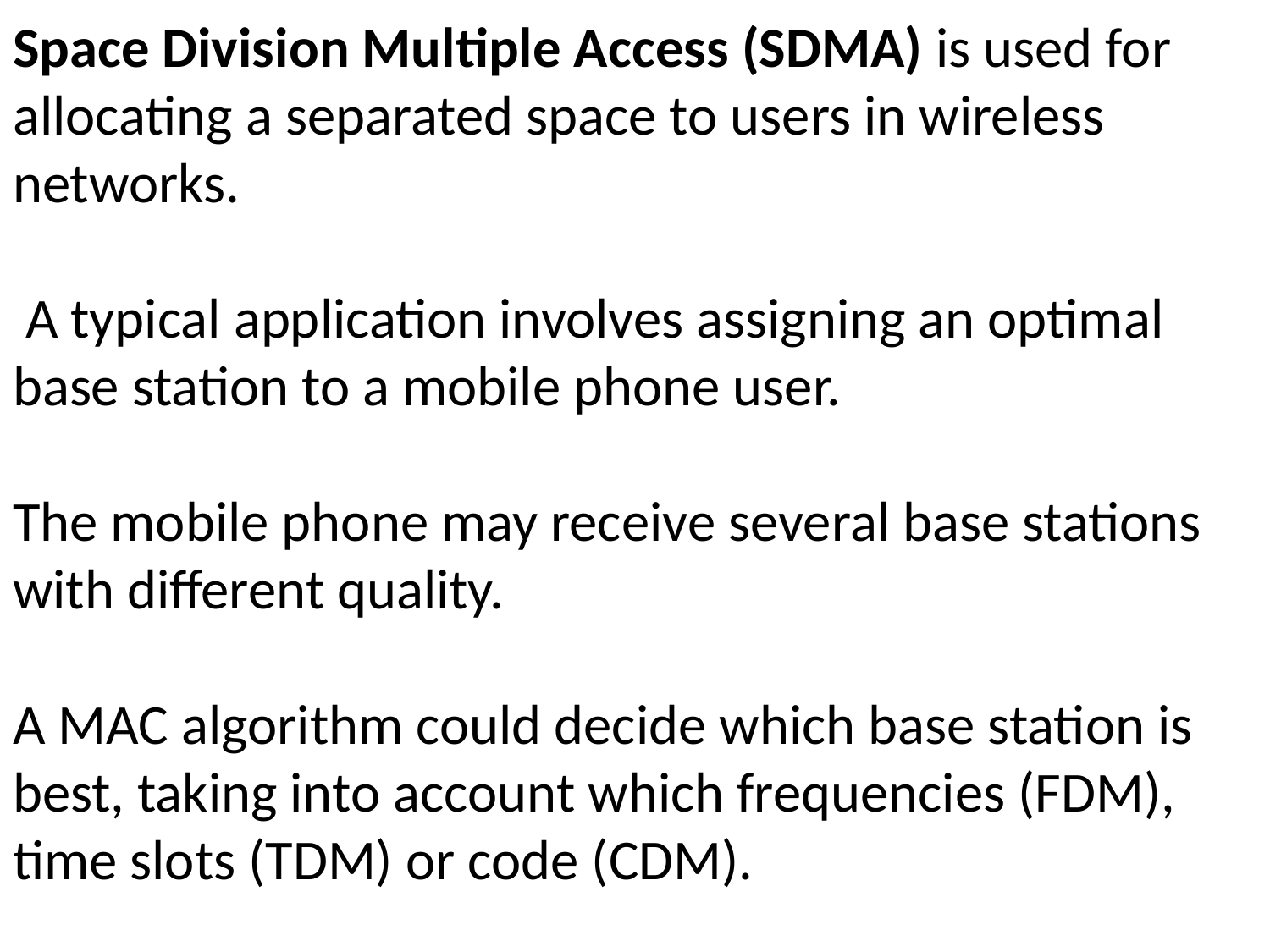

Space Division Multiple Access (SDMA) is used for allocating a separated space to users in wireless networks.

 A typical application involves assigning an optimal
base station to a mobile phone user.

The mobile phone may receive several base stations with different quality.

A MAC algorithm could decide which base station is best, taking into account which frequencies (FDM), time slots (TDM) or code (CDM).